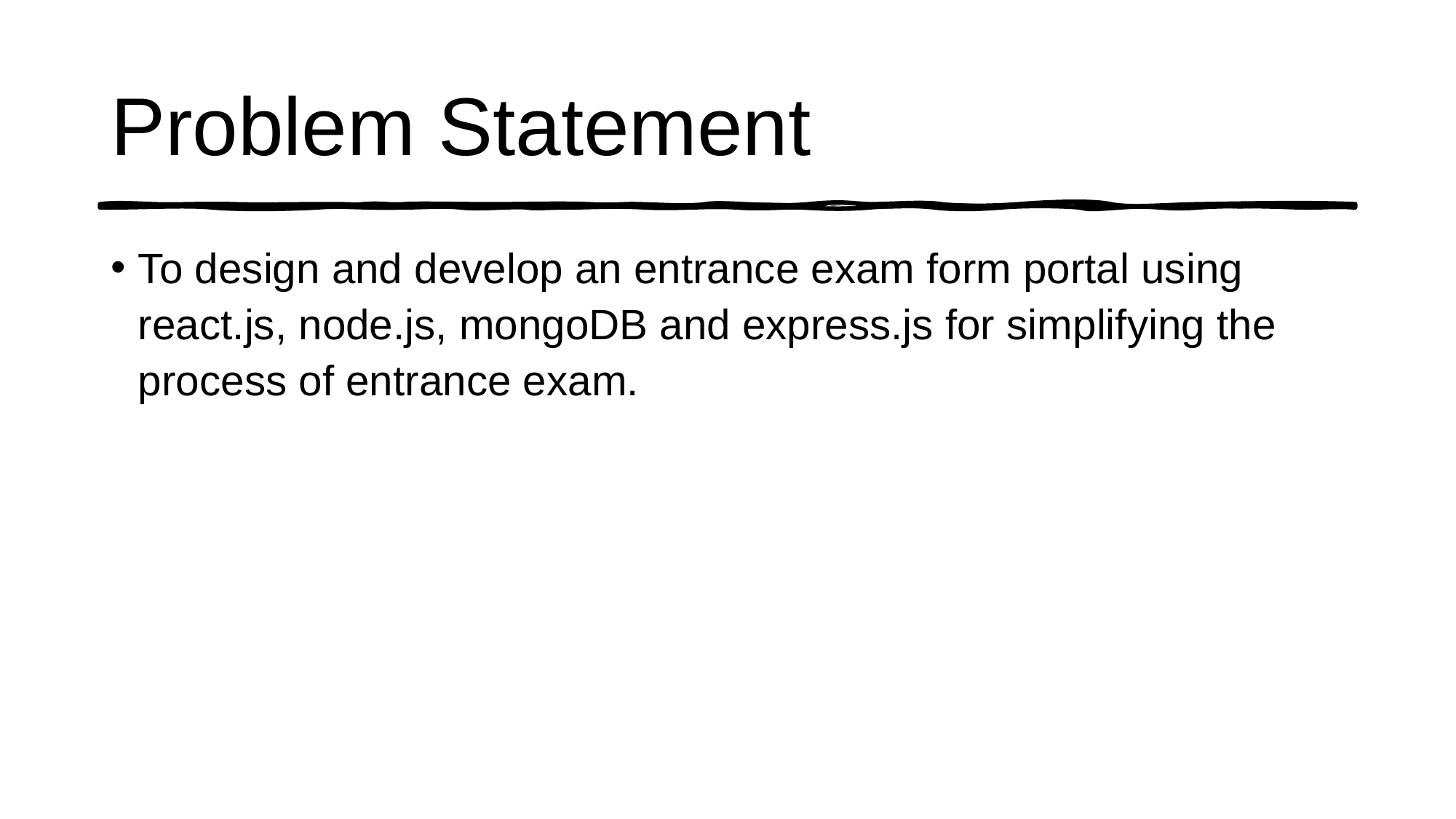

# Problem Statement
To design and develop an entrance exam form portal using react.js, node.js, mongoDB and express.js for simplifying the process of entrance exam.